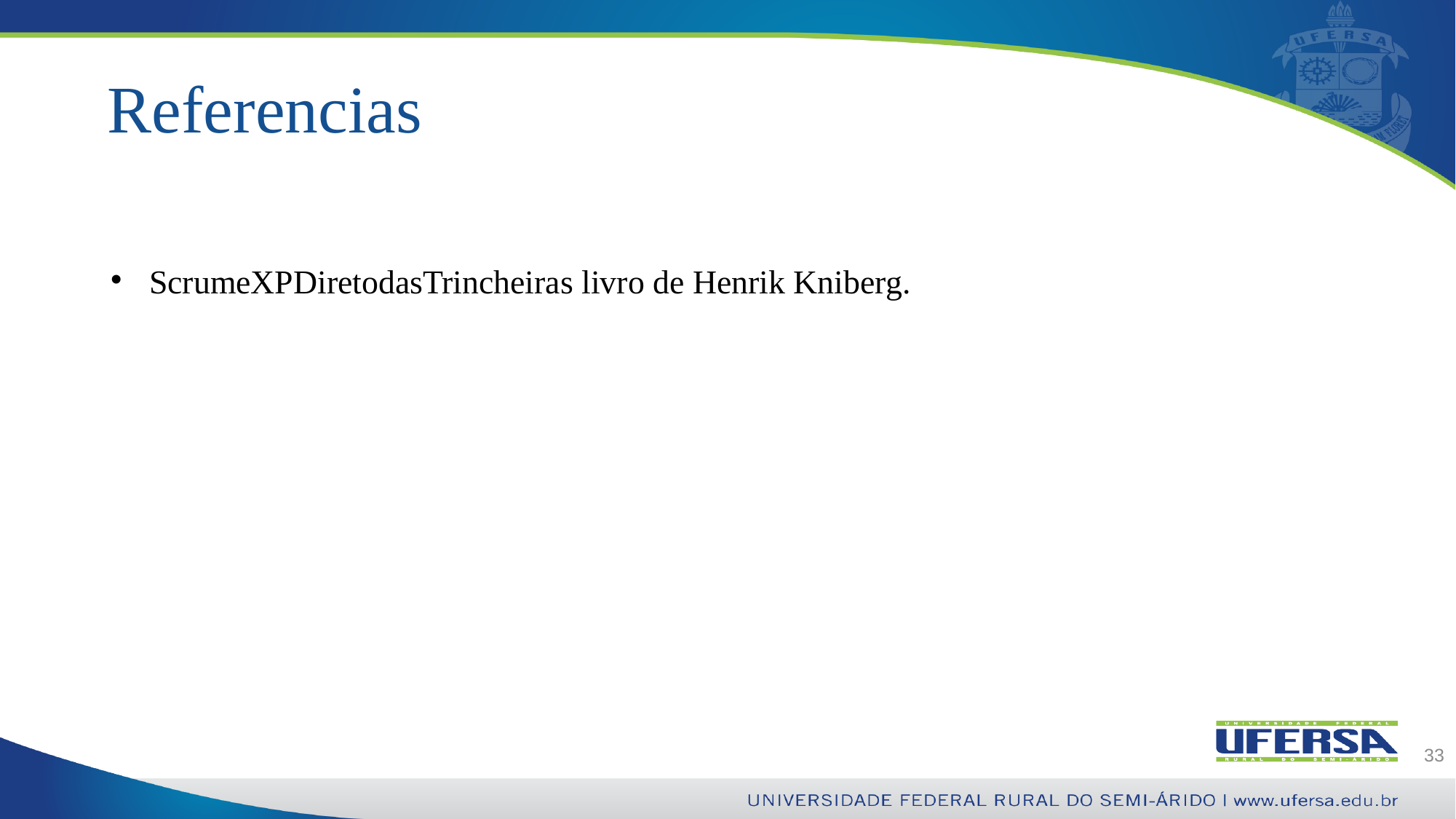

# Referencias
ScrumeXPDiretodasTrincheiras livro de Henrik Kniberg.
33